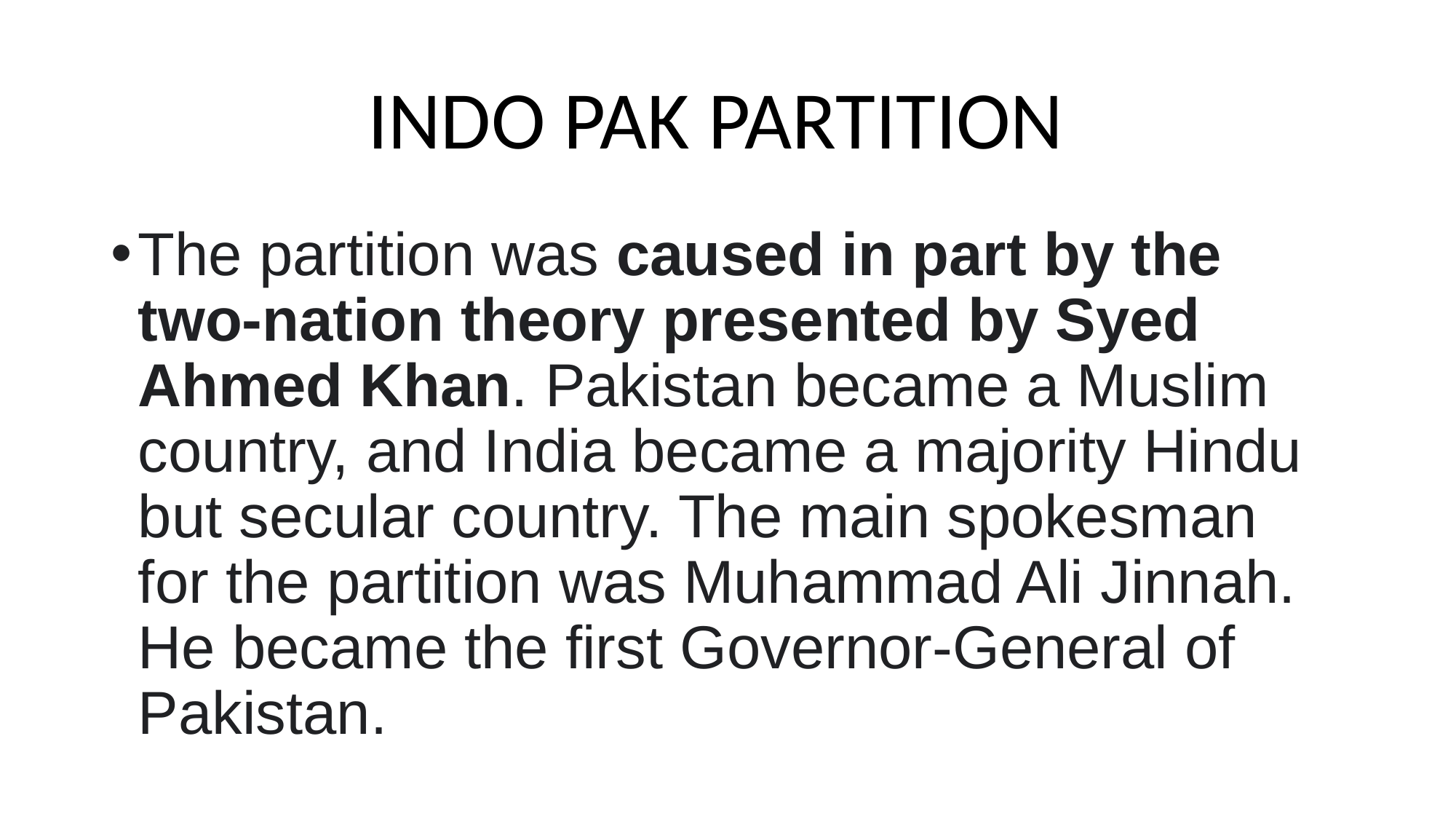

# INDO PAK PARTITION
The partition was caused in part by the two-nation theory presented by Syed Ahmed Khan. Pakistan became a Muslim country, and India became a majority Hindu but secular country. The main spokesman for the partition was Muhammad Ali Jinnah. He became the first Governor-General of Pakistan.